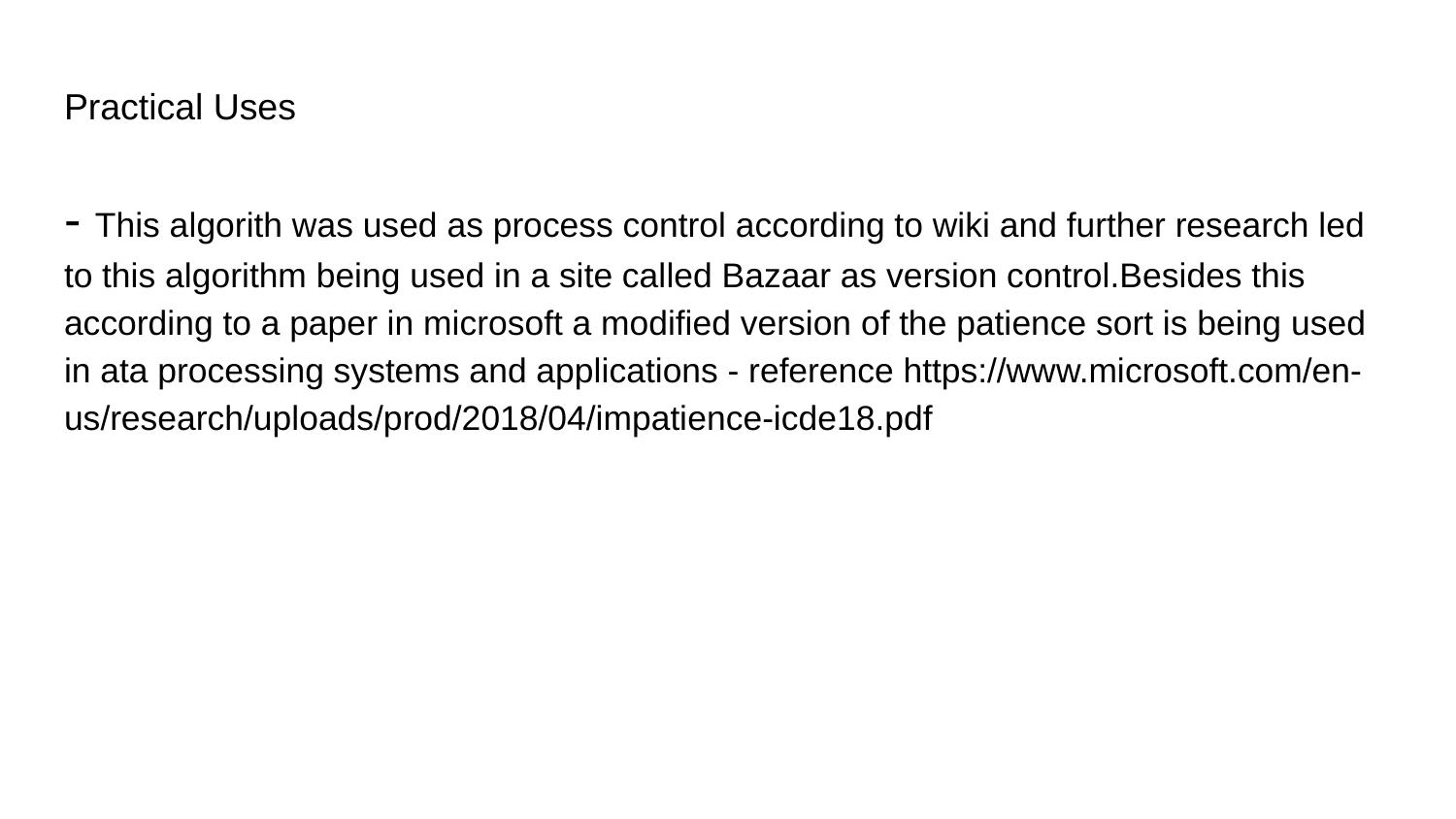

Practical Uses
- This algorith was used as process control according to wiki and further research led to this algorithm being used in a site called Bazaar as version control.Besides this according to a paper in microsoft a modified version of the patience sort is being used in ata processing systems and applications - reference https://www.microsoft.com/en-us/research/uploads/prod/2018/04/impatience-icde18.pdf